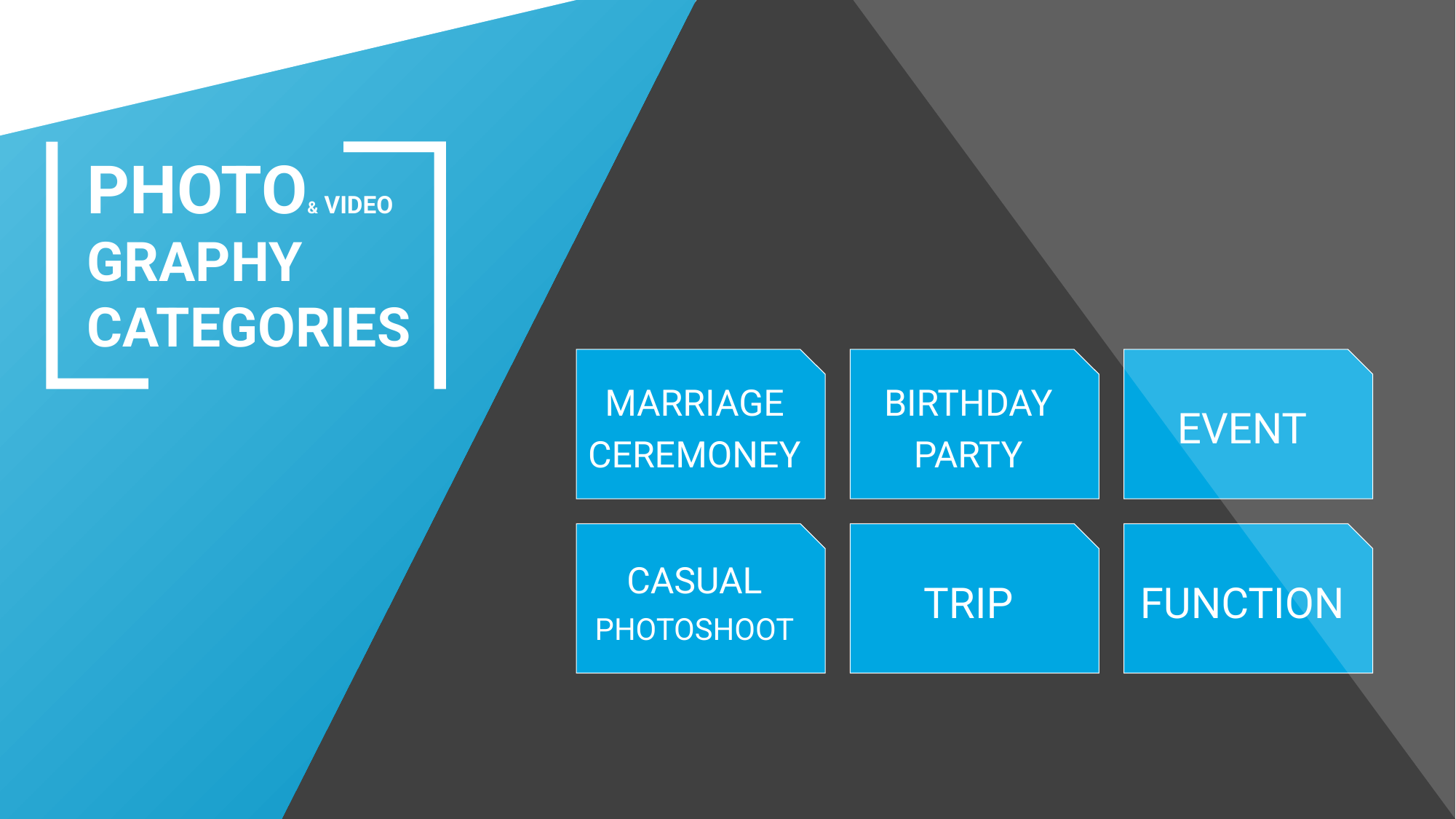

PHOTO& VIDEO
GRAPHY
CATEGORIES

MARRIAGE
CEREMONEY
BIRTHDAY
PARTY
EVENT
CASUAL
PHOTOSHOOT
TRIP
FUNCTION